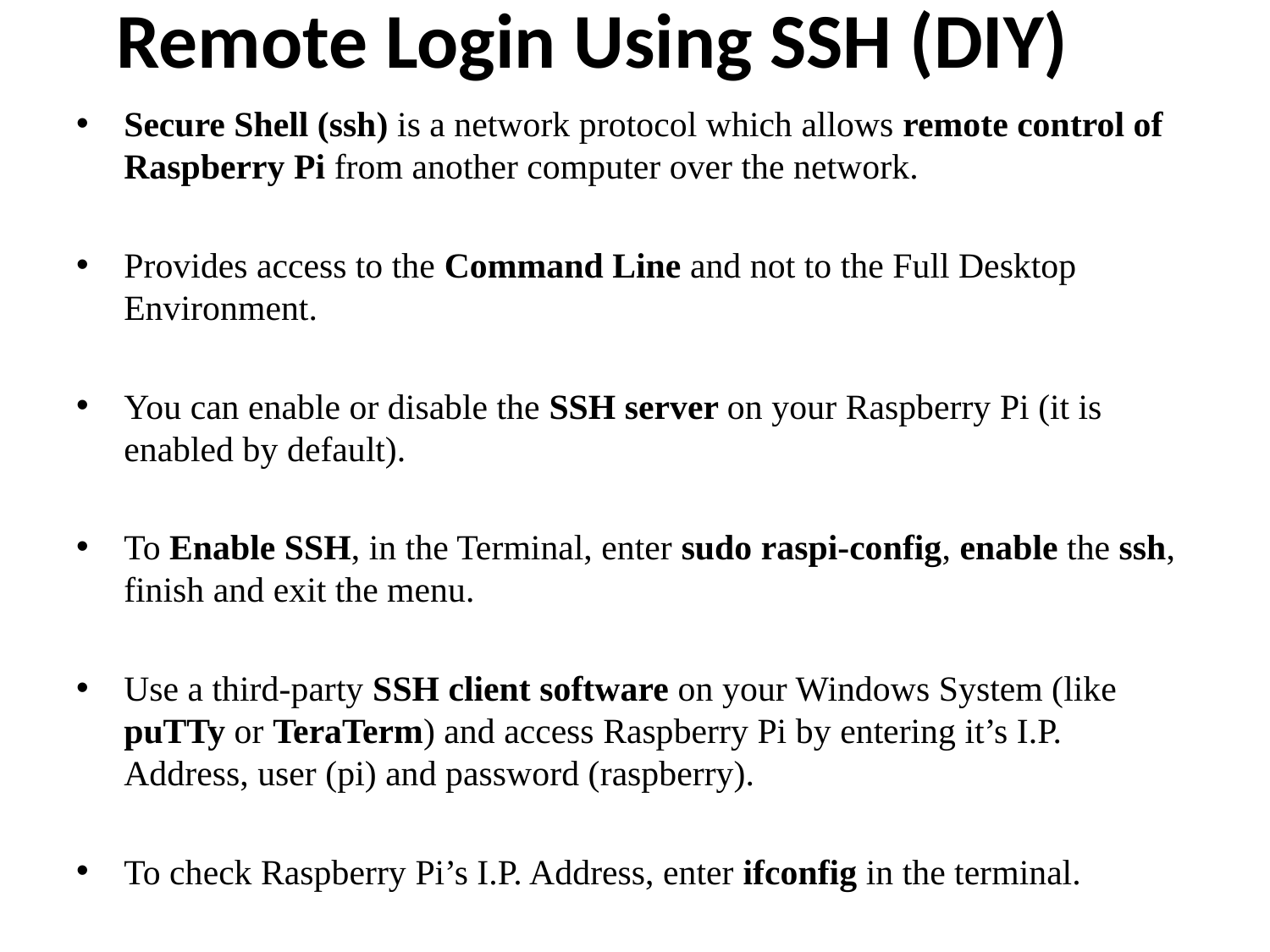

# Remote Login Using SSH (DIY)
Secure Shell (ssh) is a network protocol which allows remote control of Raspberry Pi from another computer over the network.

Provides access to the Command Line and not to the Full Desktop Environment.

You can enable or disable the SSH server on your Raspberry Pi (it is enabled by default).

To Enable SSH, in the Terminal, enter sudo raspi-config, enable the ssh, finish and exit the menu.

Use a third-party SSH client software on your Windows System (like puTTy or TeraTerm) and access Raspberry Pi by entering it’s I.P. Address, user (pi) and password (raspberry).

To check Raspberry Pi’s I.P. Address, enter ifconfig in the terminal.